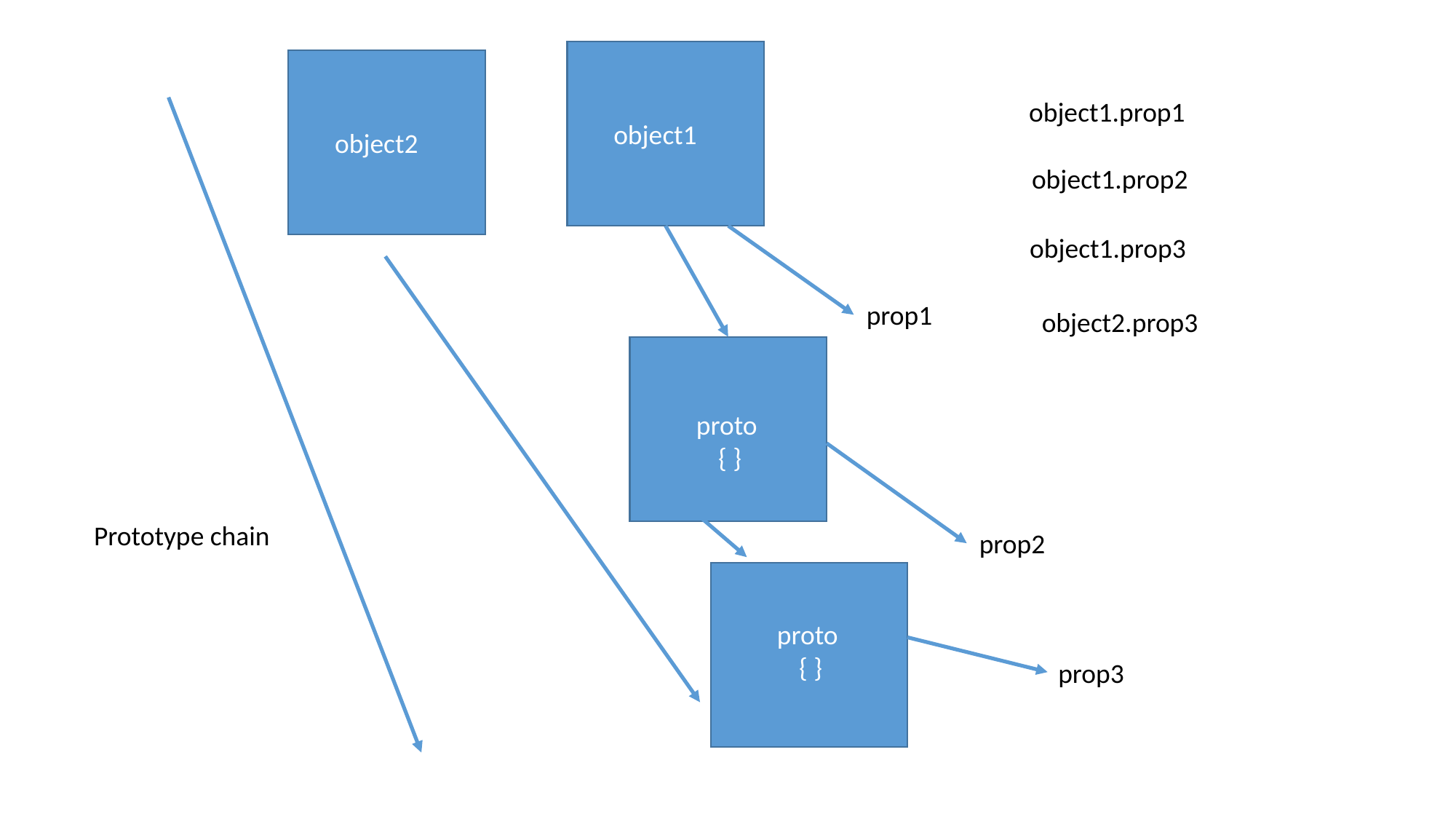

object1.prop1
object1
object2
object1.prop2
object1.prop3
prop1
object2.prop3

proto
 { }
Prototype chain
prop2

proto
 { }
prop3